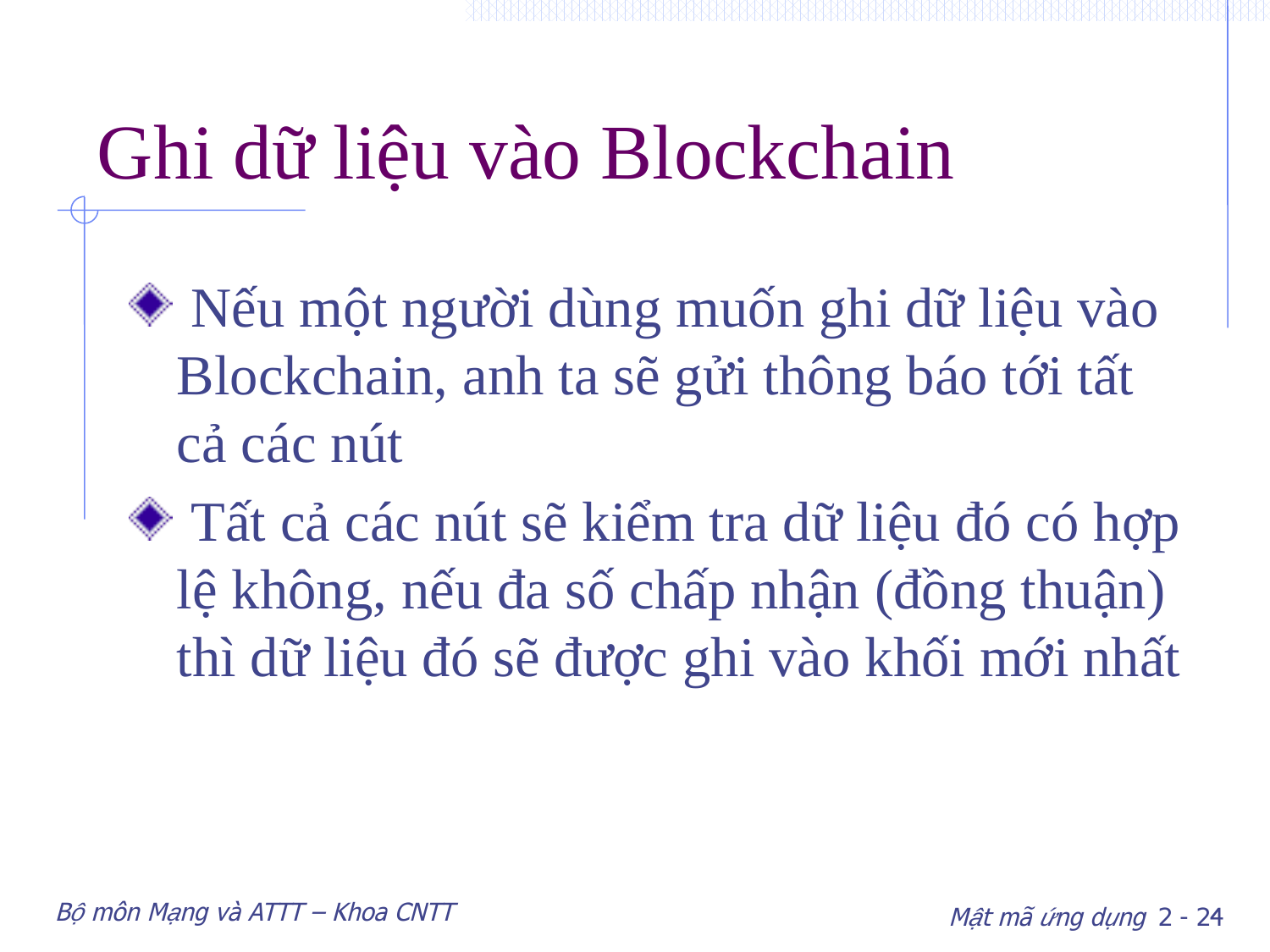

# Ghi dữ liệu vào Blockchain
 Nếu một người dùng muốn ghi dữ liệu vào Blockchain, anh ta sẽ gửi thông báo tới tất cả các nút
 Tất cả các nút sẽ kiểm tra dữ liệu đó có hợp lệ không, nếu đa số chấp nhận (đồng thuận) thì dữ liệu đó sẽ được ghi vào khối mới nhất
Bộ môn Mạng và ATTT – Khoa CNTT